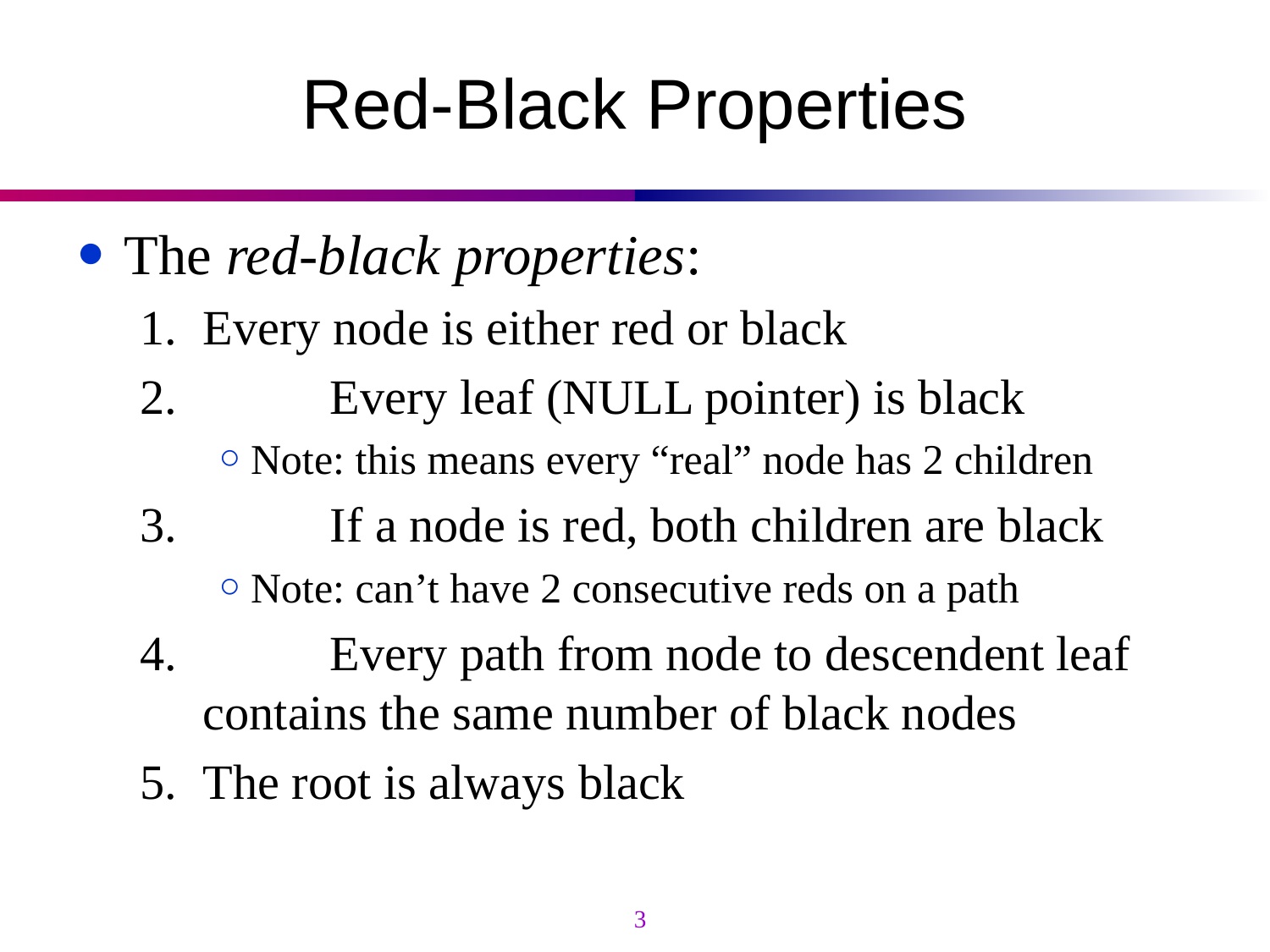

# Red-Black Properties
The red-black properties:
1. 	Every node is either red or black
2.		Every leaf (NULL pointer) is black
Note: this means every “real” node has 2 children
3.		If a node is red, both children are black
Note: can’t have 2 consecutive reds on a path
4.		Every path from node to descendent leaf contains the same number of black nodes
5.	The root is always black
3